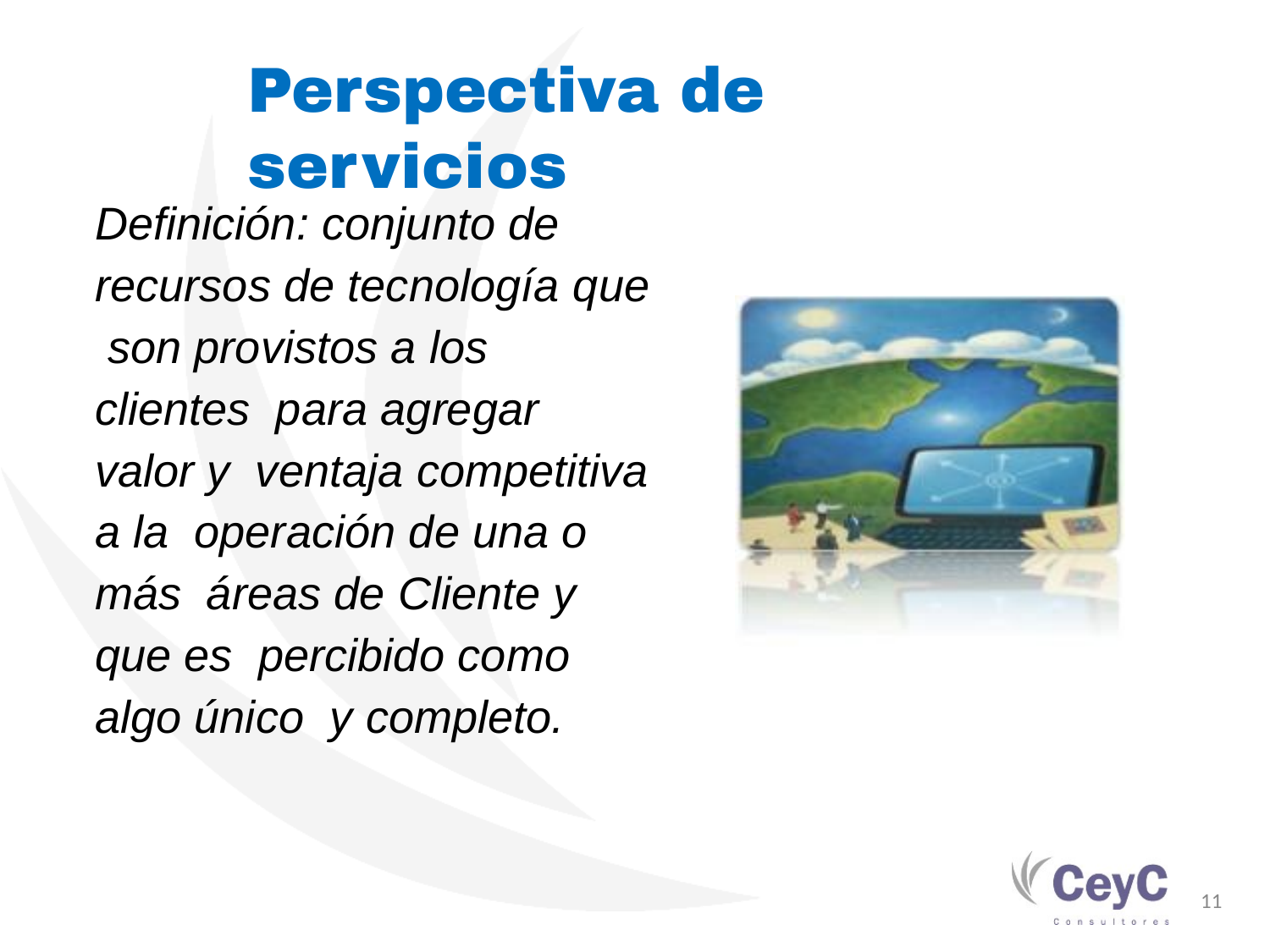

# Perspectiva de servicios
Definición: conjunto de  recursos de tecnología que  son provistos a los clientes  para agregar valor y  ventaja competitiva a la  operación de una o más  áreas de Cliente y que es  percibido como algo único  y completo.

11